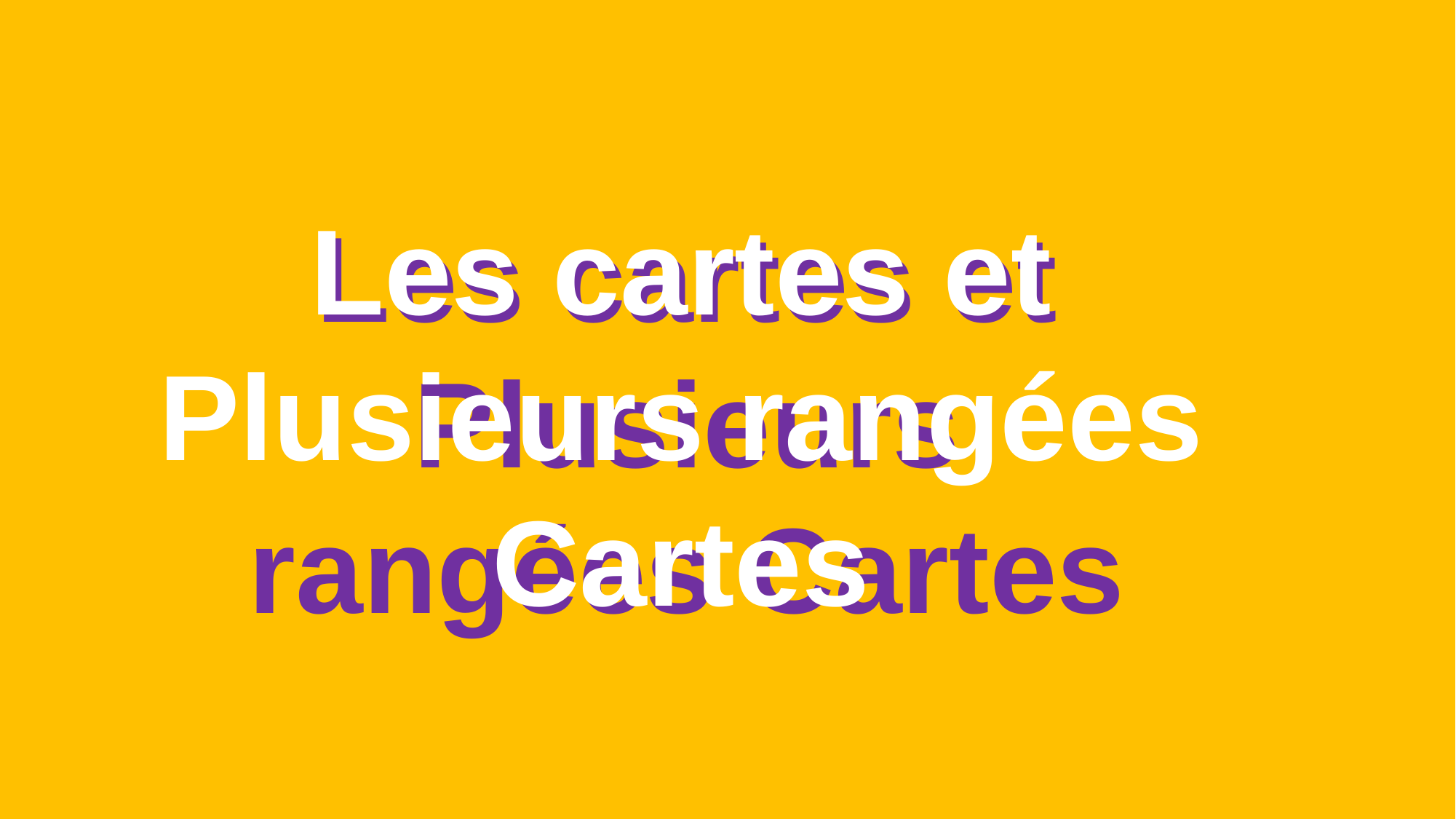

Les cartes et
Plusieurs rangées Cartes
Les cartes et
Plusieurs rangées Cartes